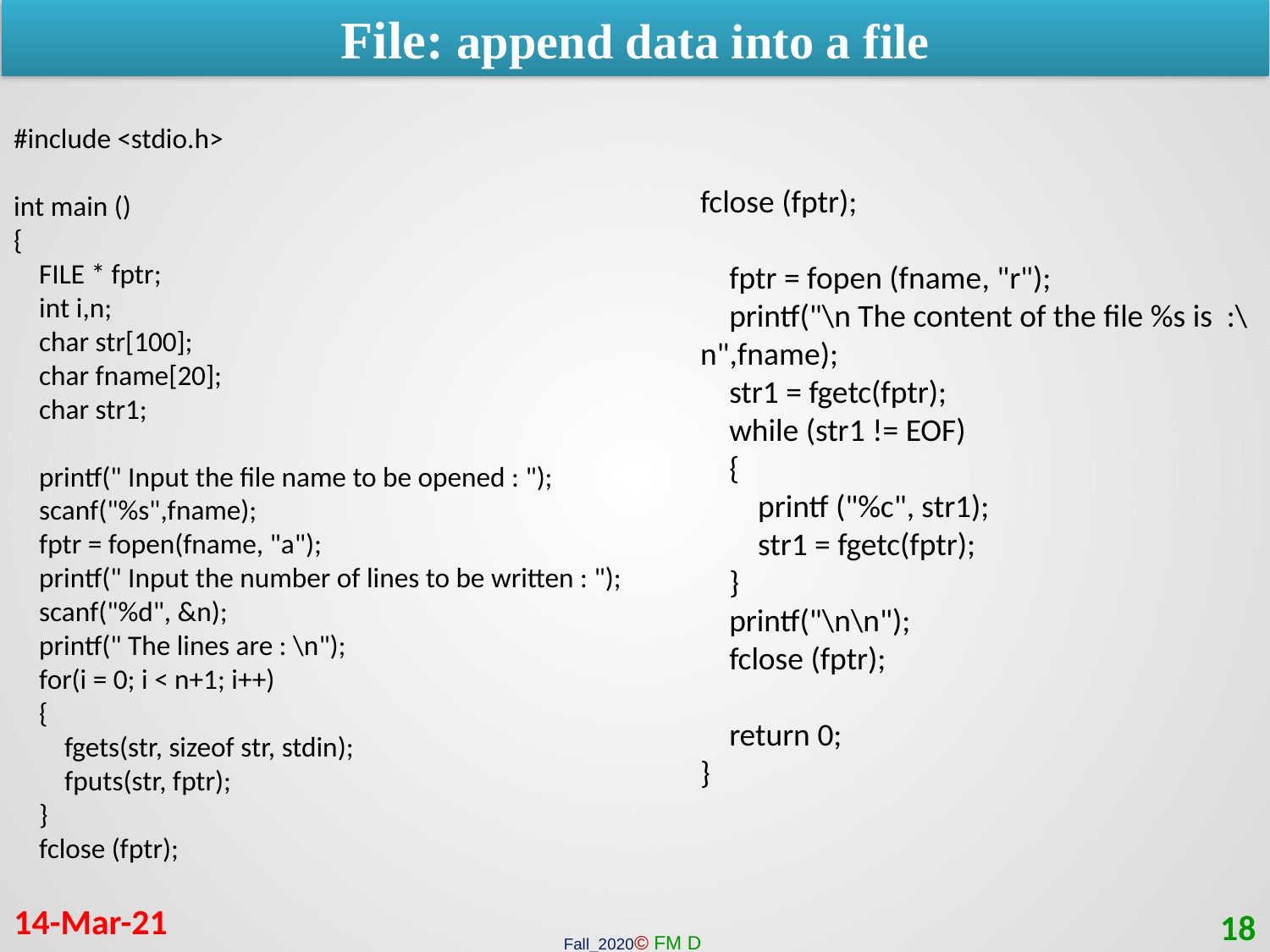

File: append data into a file
#include <stdio.h>

int main ()
{
    FILE * fptr;
    int i,n;
    char str[100];
    char fname[20];
    char str1;

    printf(" Input the file name to be opened : ");
    scanf("%s",fname);
    fptr = fopen(fname, "a");
    printf(" Input the number of lines to be written : ");
    scanf("%d", &n);
    printf(" The lines are : \n");
    for(i = 0; i < n+1; i++)
    {
        fgets(str, sizeof str, stdin);
        fputs(str, fptr);
    }
    fclose (fptr);
fclose (fptr);

    fptr = fopen (fname, "r");
    printf("\n The content of the file %s is  :\n",fname);
    str1 = fgetc(fptr);
    while (str1 != EOF)
    {
        printf ("%c", str1);
        str1 = fgetc(fptr);
    }
    printf("\n\n");
    fclose (fptr);

    return 0;
}
14-Mar-21
18